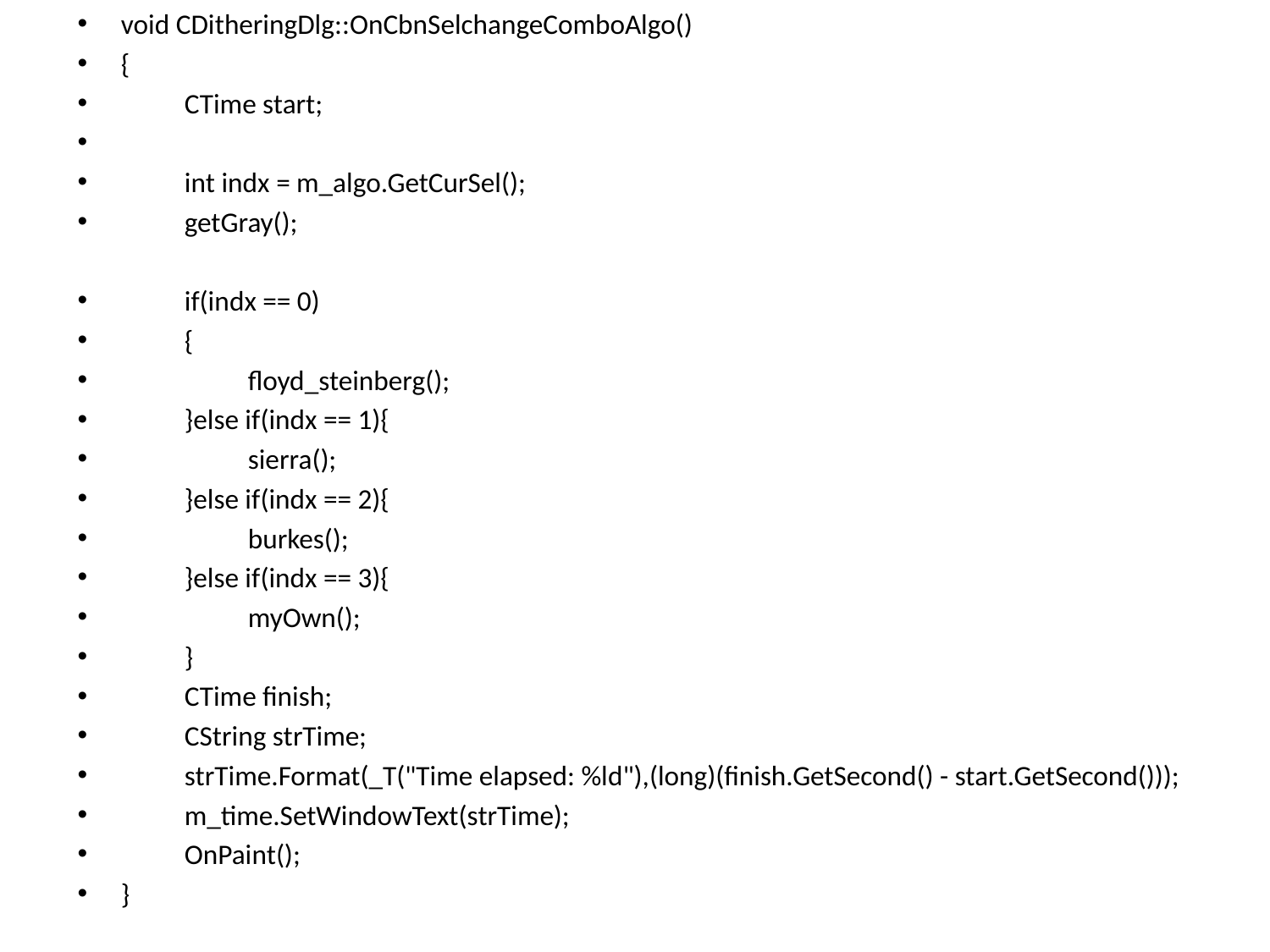

void CDitheringDlg::OnCbnSelchangeComboAlgo()
{
	CTime start;

	int indx = m_algo.GetCurSel();
	getGray();

	if(indx == 0)
	{
		floyd_steinberg();
	}else if(indx == 1){
		sierra();
	}else if(indx == 2){
		burkes();
	}else if(indx == 3){
		myOwn();
	}
	CTime finish;
	CString strTime;
	strTime.Format(_T("Time elapsed: %ld"),(long)(finish.GetSecond() - start.GetSecond()));
	m_time.SetWindowText(strTime);
	OnPaint();
}